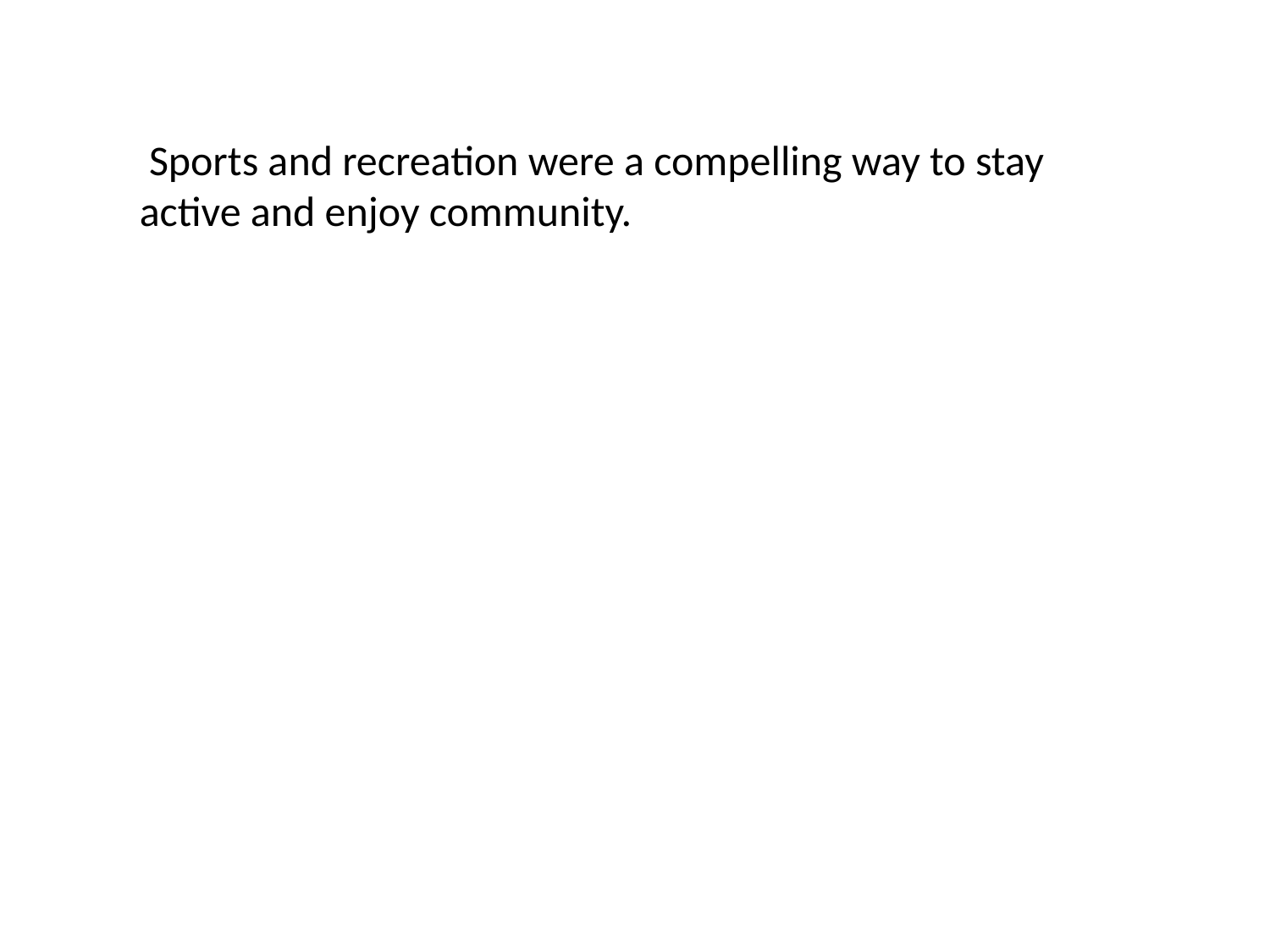

Sports and recreation were a compelling way to stay active and enjoy community.